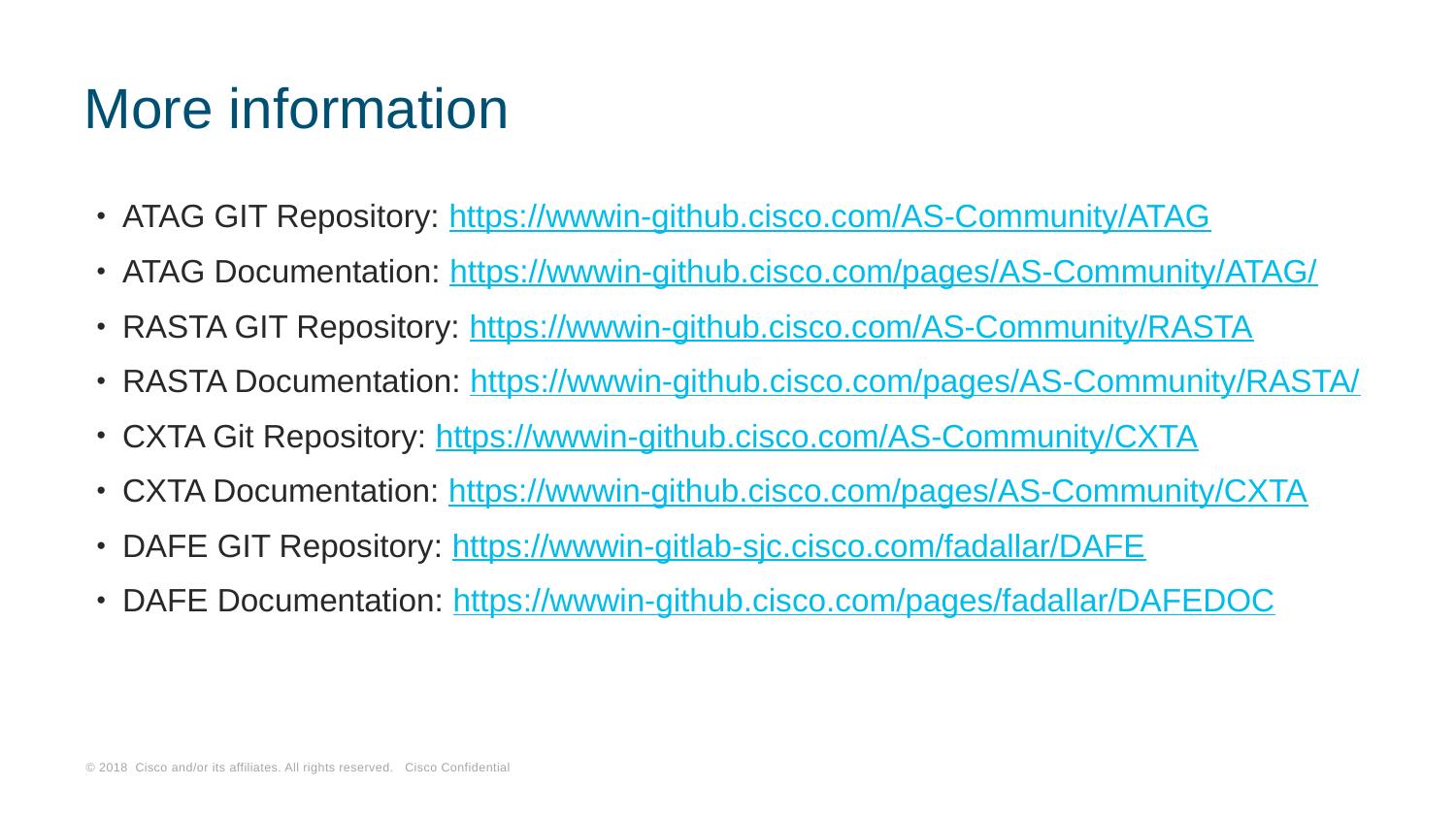

# More information
ATAG GIT Repository: https://wwwin-github.cisco.com/AS-Community/ATAG
ATAG Documentation: https://wwwin-github.cisco.com/pages/AS-Community/ATAG/
RASTA GIT Repository: https://wwwin-github.cisco.com/AS-Community/RASTA
RASTA Documentation: https://wwwin-github.cisco.com/pages/AS-Community/RASTA/
CXTA Git Repository: https://wwwin-github.cisco.com/AS-Community/CXTA
CXTA Documentation: https://wwwin-github.cisco.com/pages/AS-Community/CXTA
DAFE GIT Repository: https://wwwin-gitlab-sjc.cisco.com/fadallar/DAFE
DAFE Documentation: https://wwwin-github.cisco.com/pages/fadallar/DAFEDOC